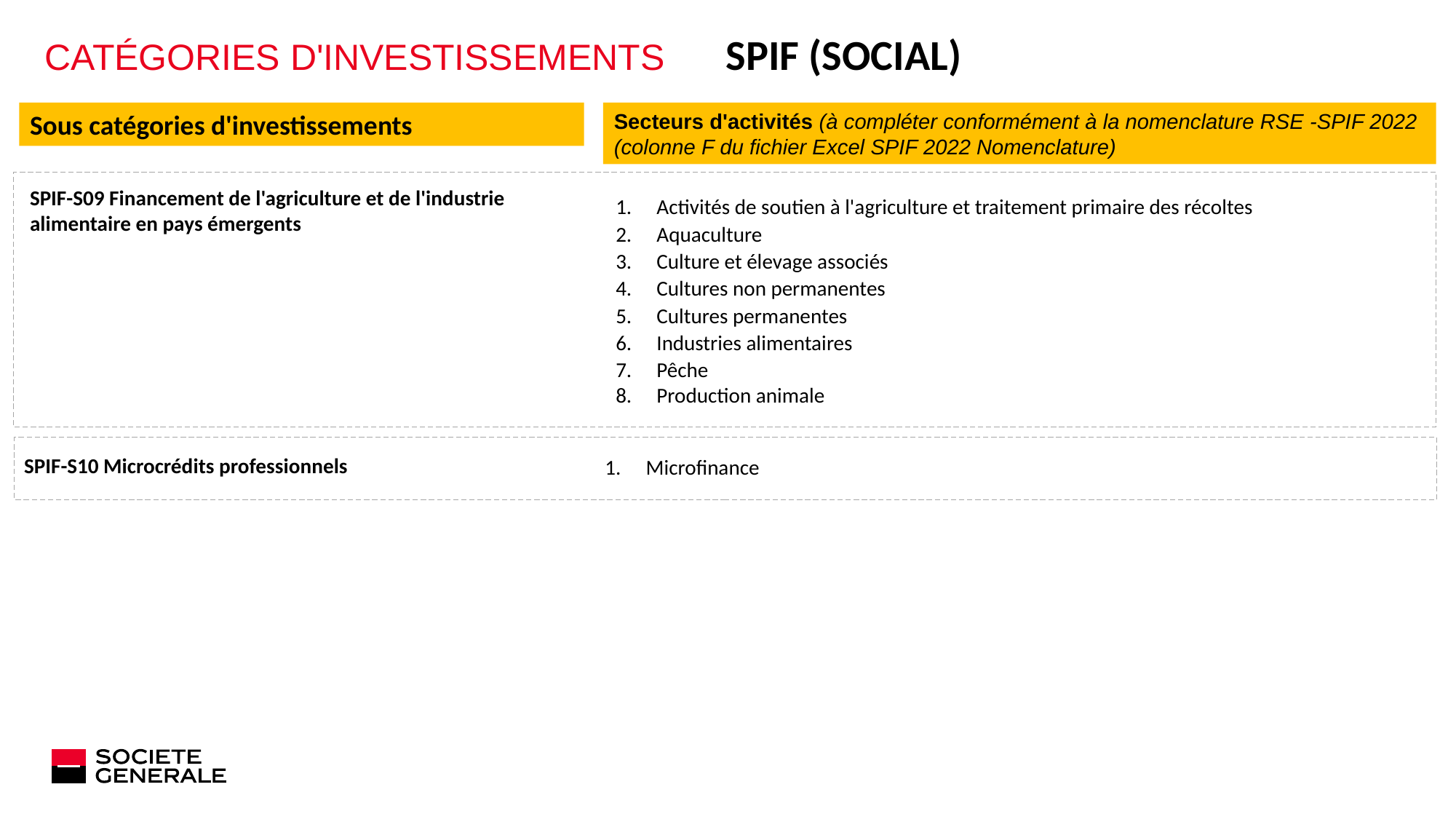

# CatégorieS d'investissementS      SPIF (Social)
Sous catégories d'investissements
Secteurs d'activités (à compléter conformément à la nomenclature RSE -SPIF 2022 (colonne F du fichier Excel SPIF 2022 Nomenclature)

SPIF-S09 Financement de l'agriculture et de l'industrie alimentaire en pays émergents
Activités de soutien à l'agriculture et traitement primaire des récoltes
Aquaculture
Culture et élevage associés
Cultures non permanentes
Cultures permanentes
Industries alimentaires
Pêche
Production animale

SPIF-S10 Microcrédits professionnels
Microfinance